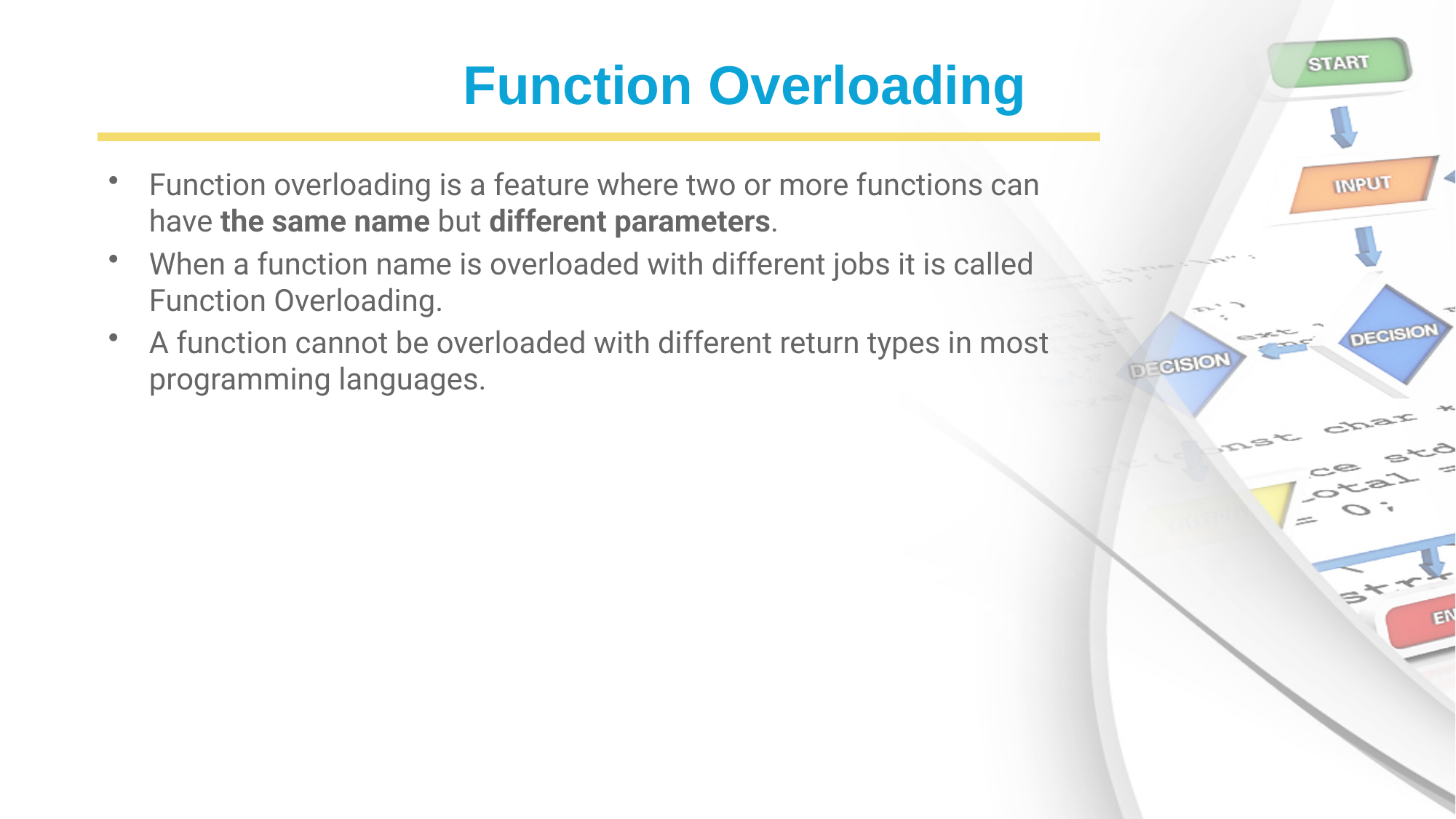

# Function Overloading
Function overloading is a feature where two or more functions can have the same name but different parameters.
When a function name is overloaded with different jobs it is called Function Overloading.
A function cannot be overloaded with different return types in most programming languages.